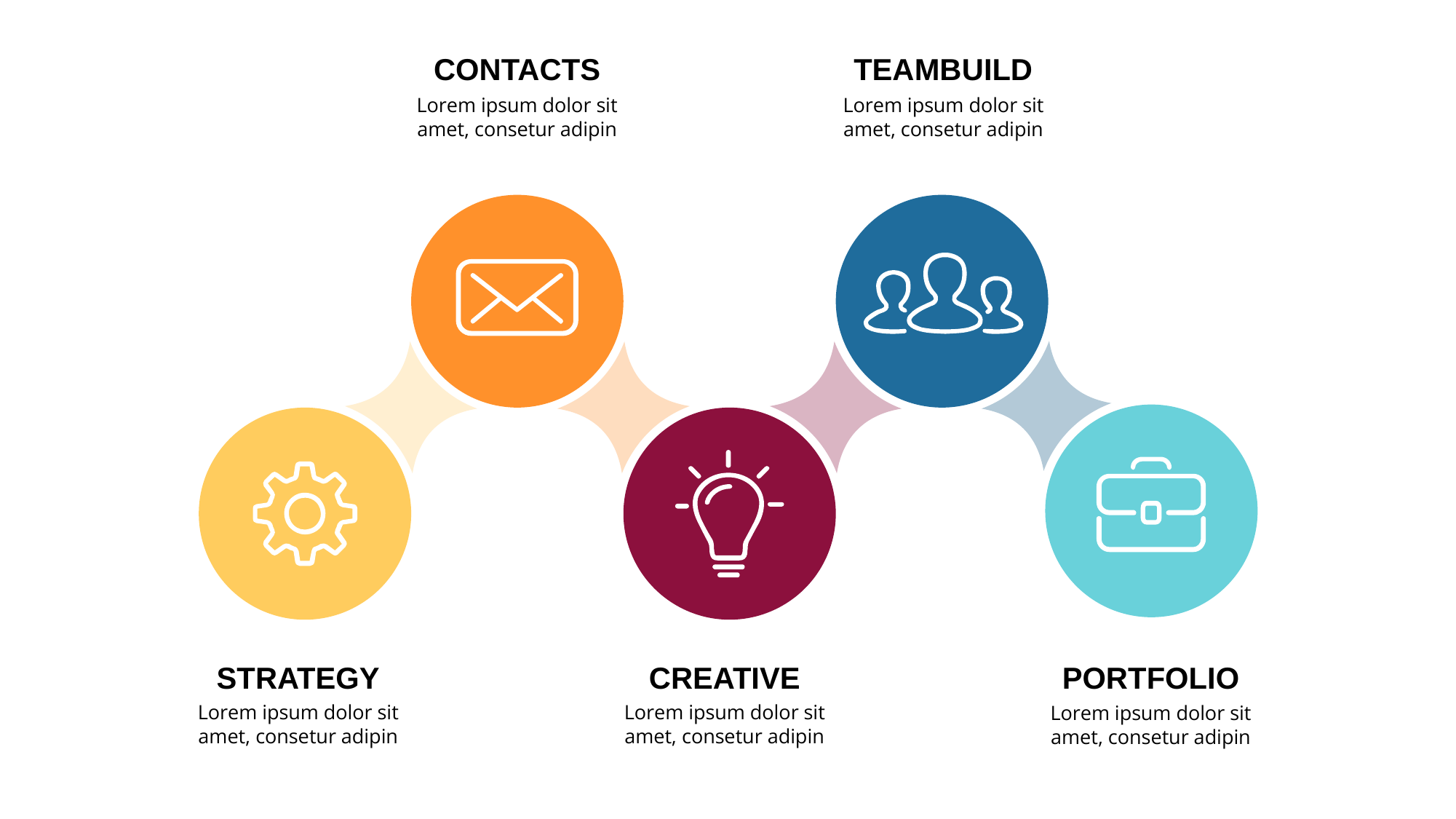

CONTACTS
TEAMBUILD
Lorem ipsum dolor sit amet, consetur adipin
Lorem ipsum dolor sit amet, consetur adipin

STRATEGY
CREATIVE
PORTFOLIO
Lorem ipsum dolor sit amet, consetur adipin
Lorem ipsum dolor sit amet, consetur adipin
Lorem ipsum dolor sit amet, consetur adipin